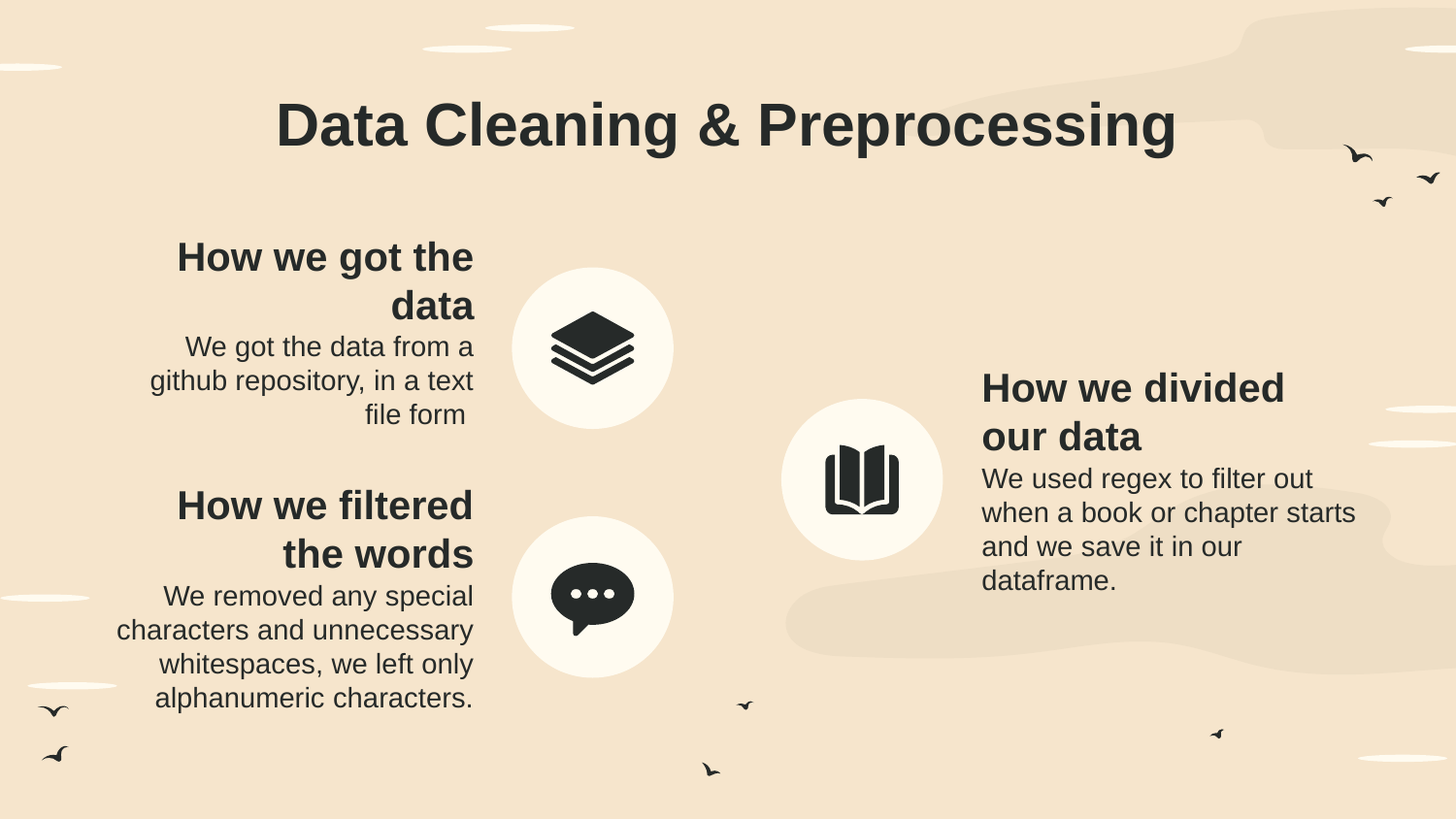

# Data Cleaning & Preprocessing
How we got the data

We got the data from a github repository, in a text file form
How we divided our data

We used regex to filter out when a book or chapter starts and we save it in our dataframe.
How we filtered the words

We removed any special characters and unnecessary whitespaces, we left only alphanumeric characters.